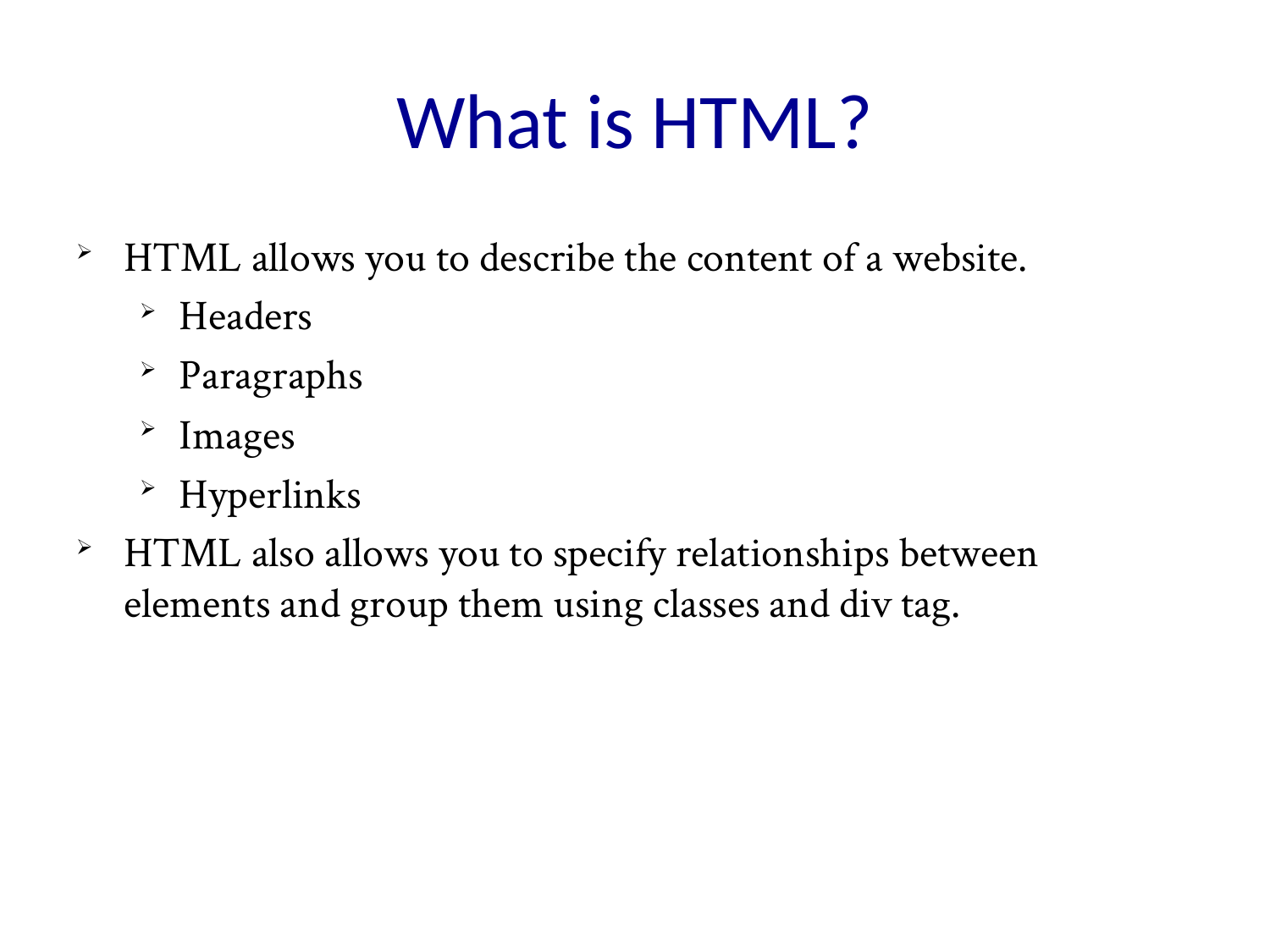

# What is HTML?
HTML allows you to describe the content of a website.
Headers
Paragraphs
Images
Hyperlinks
HTML also allows you to specify relationships between elements and group them using classes and div tag.